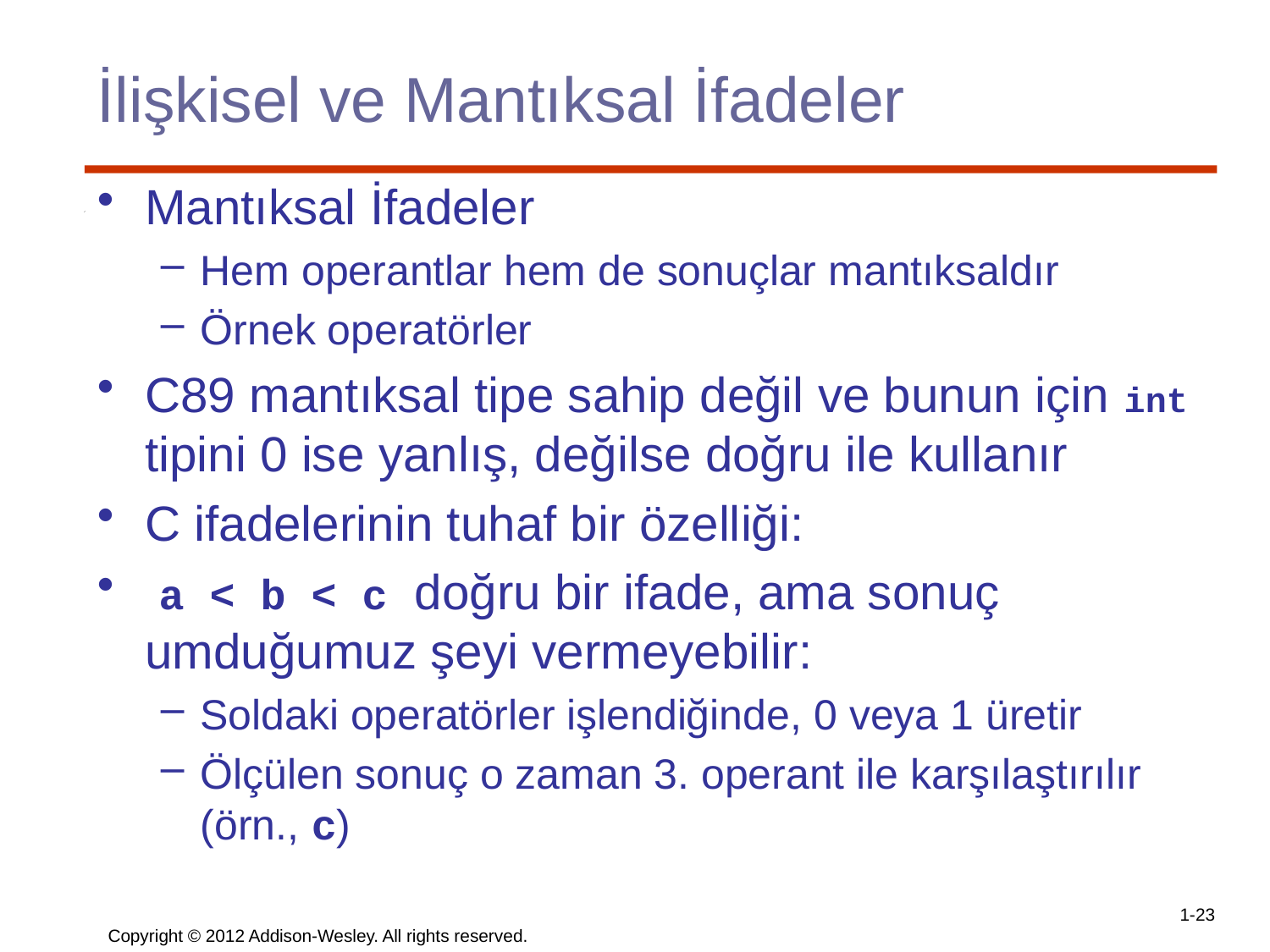

# İlişkisel ve Mantıksal İfadeler
Mantıksal İfadeler
Hem operantlar hem de sonuçlar mantıksaldır
Örnek operatörler
C89 mantıksal tipe sahip değil ve bunun için int tipini 0 ise yanlış, değilse doğru ile kullanır
C ifadelerinin tuhaf bir özelliği:
 a < b < c  doğru bir ifade, ama sonuç umduğumuz şeyi vermeyebilir:
Soldaki operatörler işlendiğinde, 0 veya 1 üretir
Ölçülen sonuç o zaman 3. operant ile karşılaştırılır (örn., c)
1-23
Copyright © 2012 Addison-Wesley. All rights reserved.